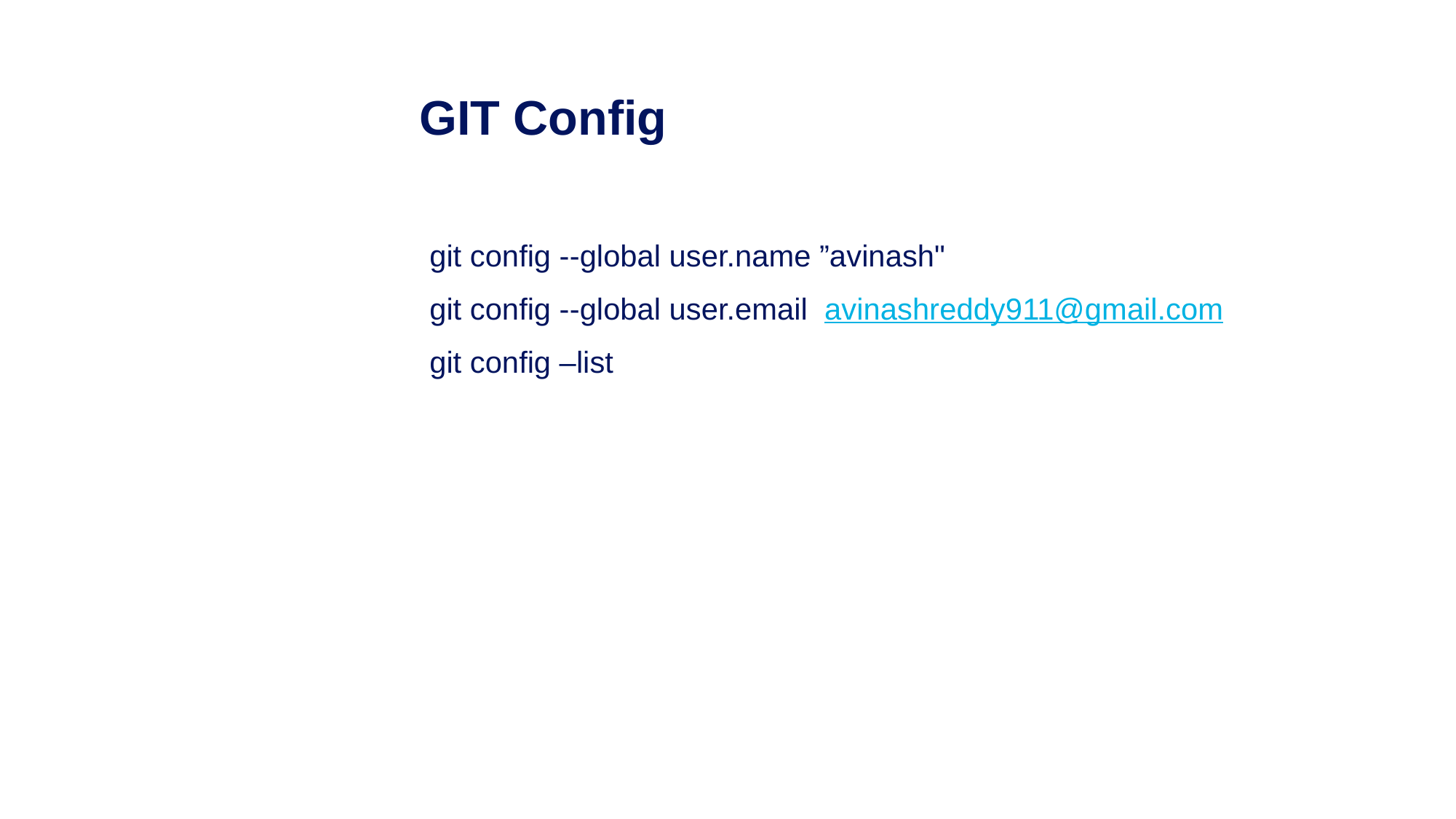

GIT Config
git config --global user.name ”avinash"
git config --global user.email  avinashreddy911@gmail.com
git config –list